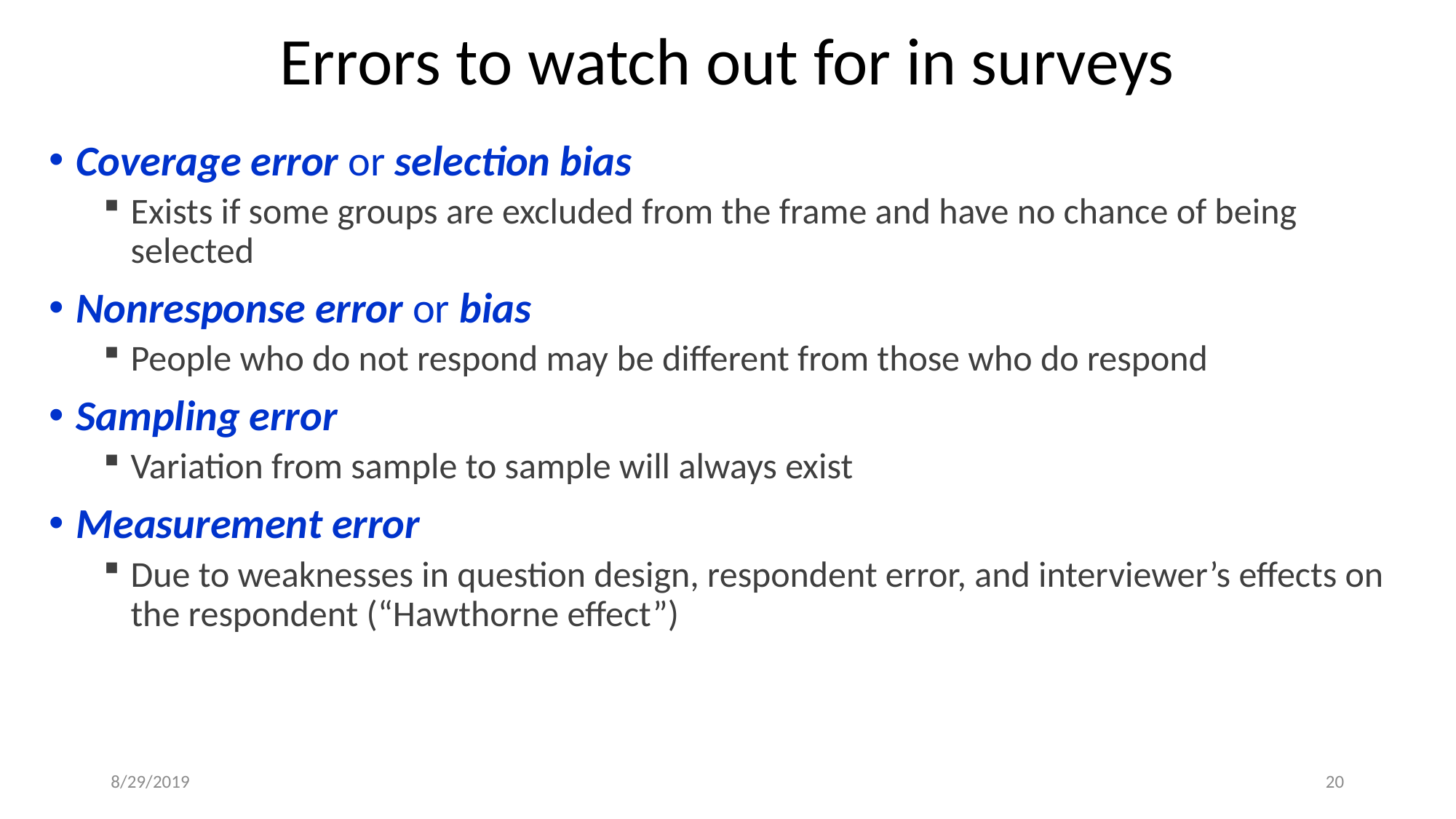

# Errors to watch out for in surveys
Coverage error or selection bias
Exists if some groups are excluded from the frame and have no chance of being selected
Nonresponse error or bias
People who do not respond may be different from those who do respond
Sampling error
Variation from sample to sample will always exist
Measurement error
Due to weaknesses in question design, respondent error, and interviewer’s effects on the respondent (“Hawthorne effect”)

8/29/2019
20